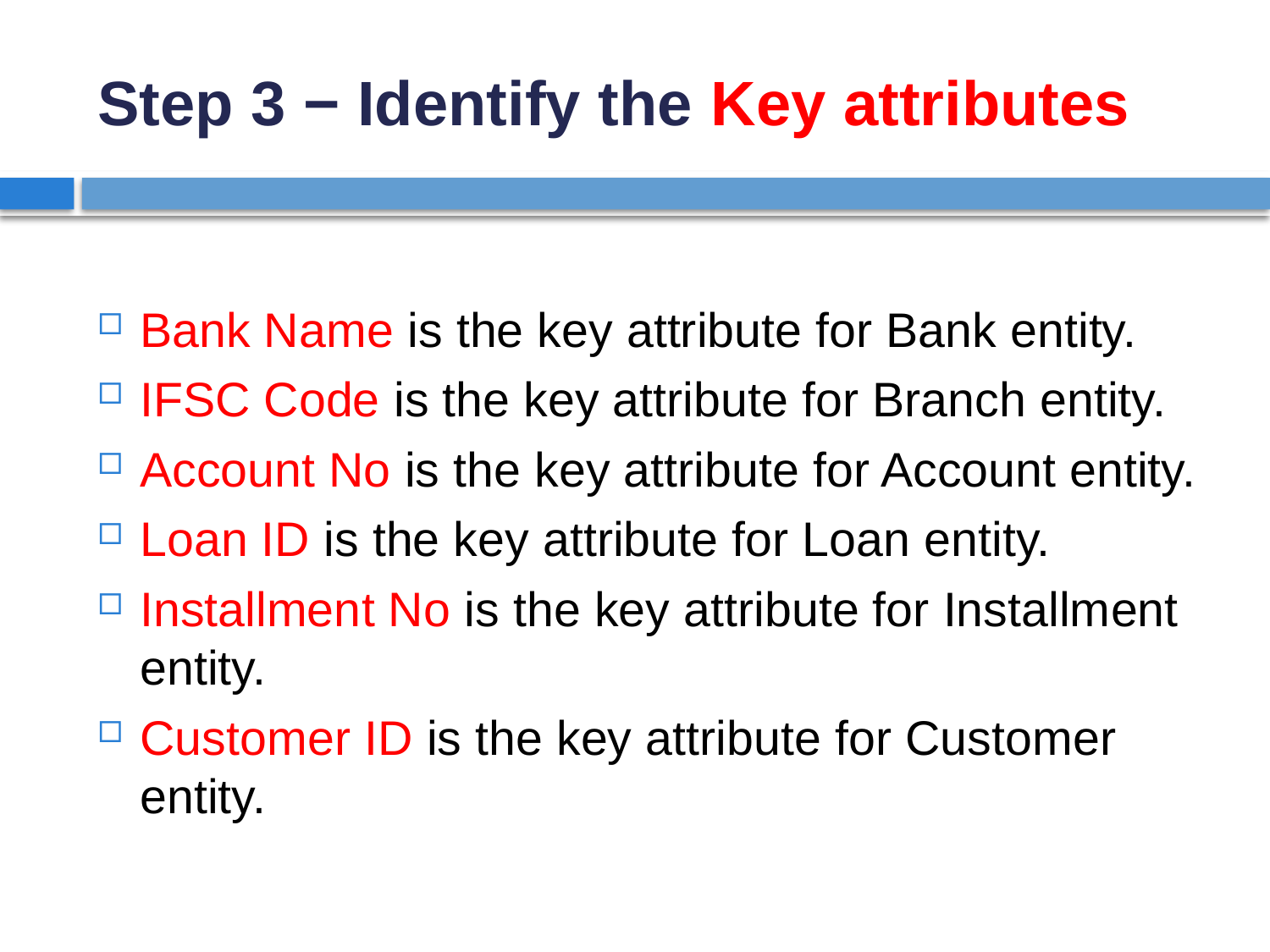

# Step 3 − Identify the Key attributes

Bank Name is the key attribute for Bank entity.
IFSC Code is the key attribute for Branch entity.
Account No is the key attribute for Account entity.
Loan ID is the key attribute for Loan entity.
Installment No is the key attribute for Installment entity.
Customer ID is the key attribute for Customer entity.